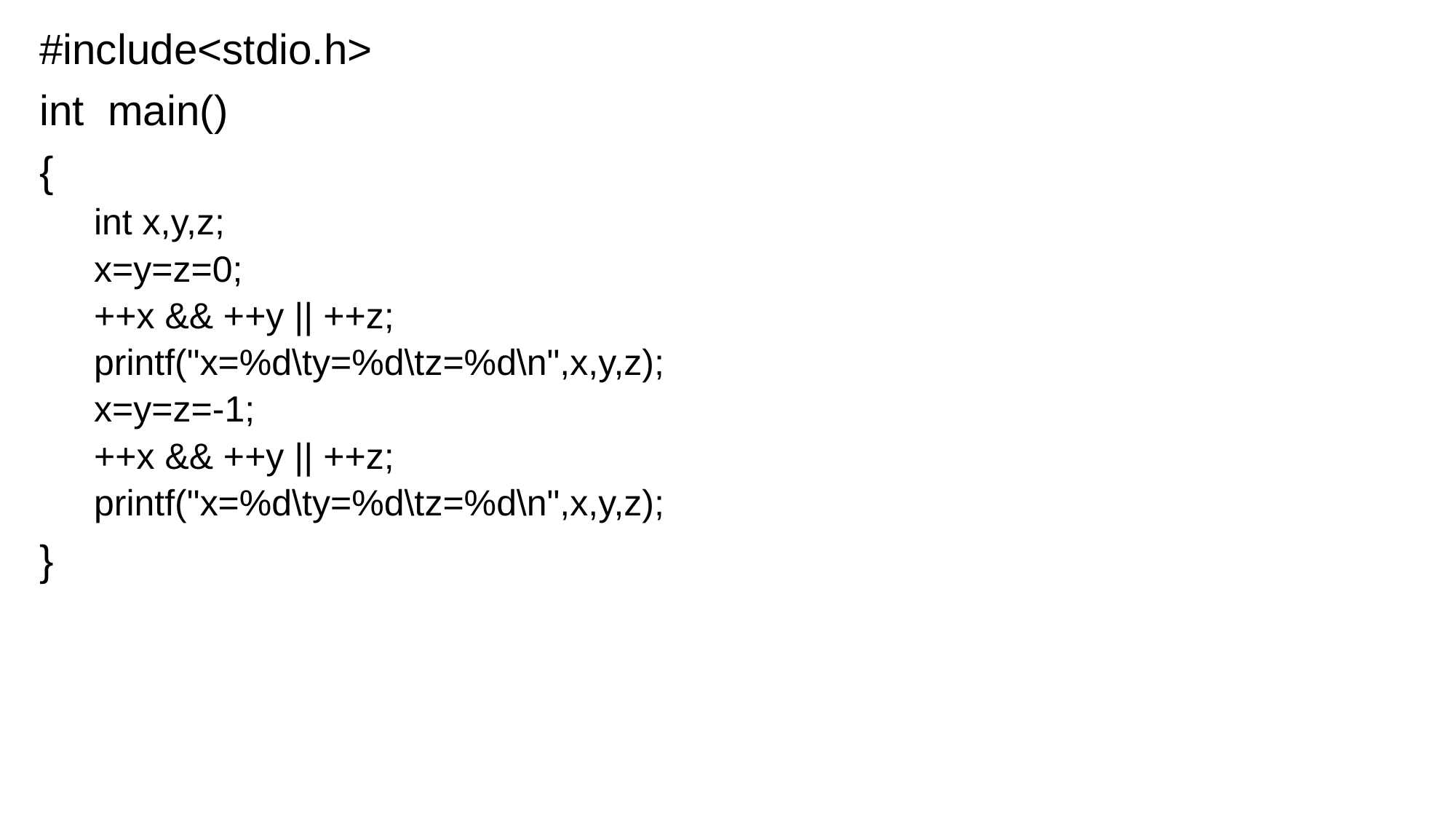

#include<stdio.h>
int  main()
{
int x,y,z;
x=y=z=0;
++x && ++y || ++z;
printf("x=%d\ty=%d\tz=%d\n",x,y,z);
x=y=z=-1;
++x && ++y || ++z;
printf("x=%d\ty=%d\tz=%d\n",x,y,z);
}